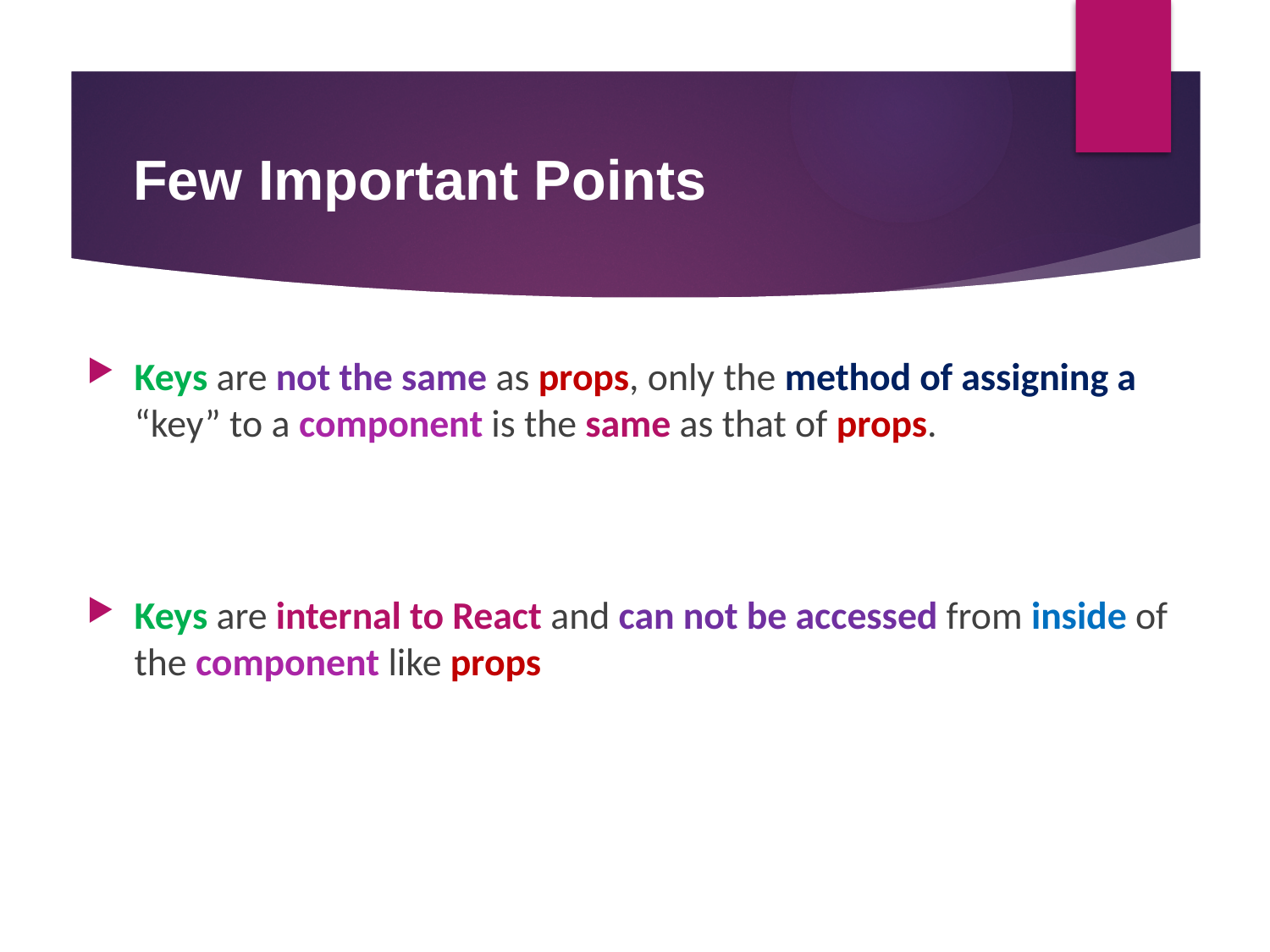

#
Few Important Points
Keys are not the same as props, only the method of assigning a “key” to a component is the same as that of props.

Keys are internal to React and can not be accessed from inside of the component like props